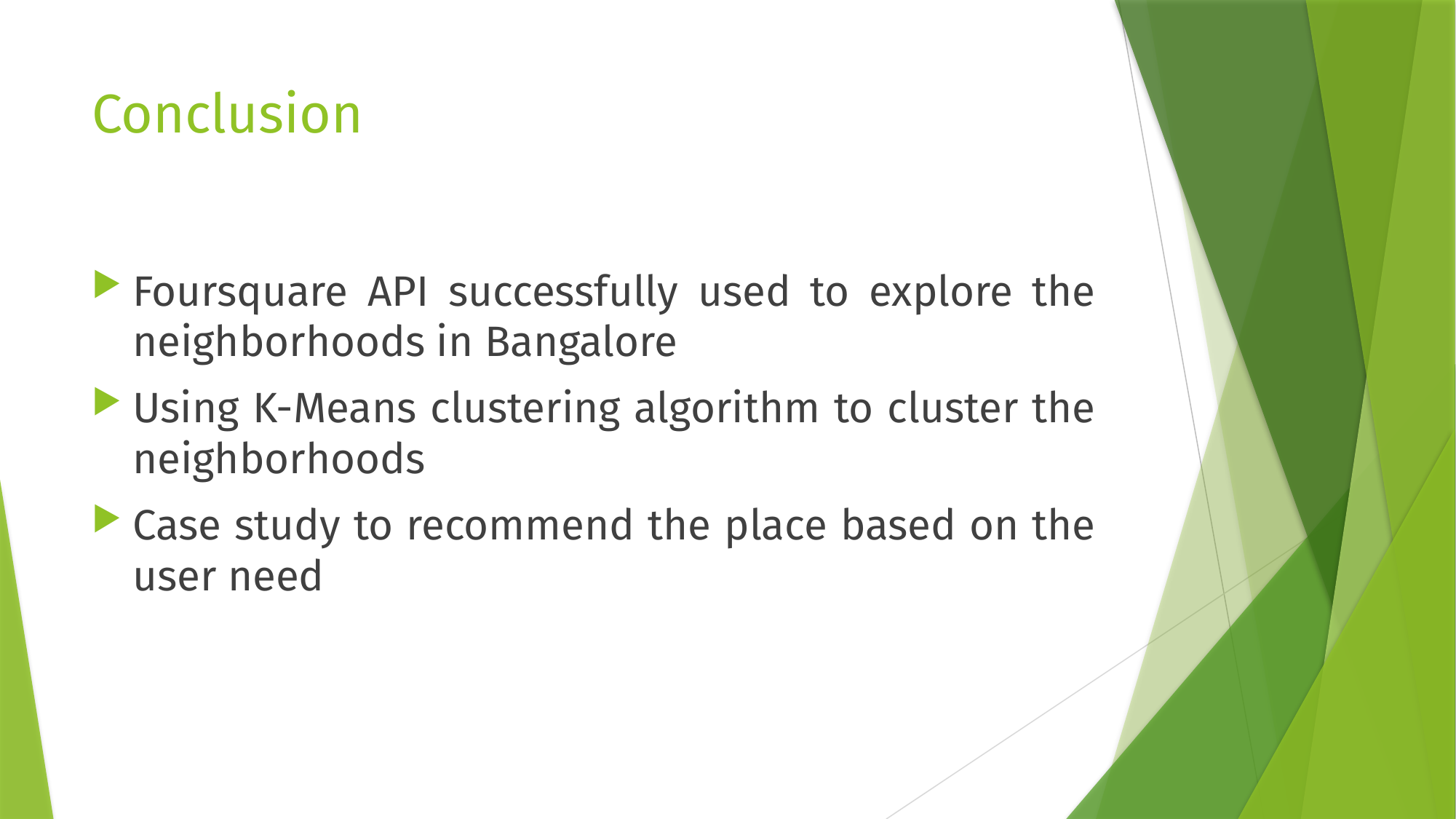

# Conclusion
Foursquare API successfully used to explore the neighborhoods in Bangalore
Using K-Means clustering algorithm to cluster the neighborhoods
Case study to recommend the place based on the user need